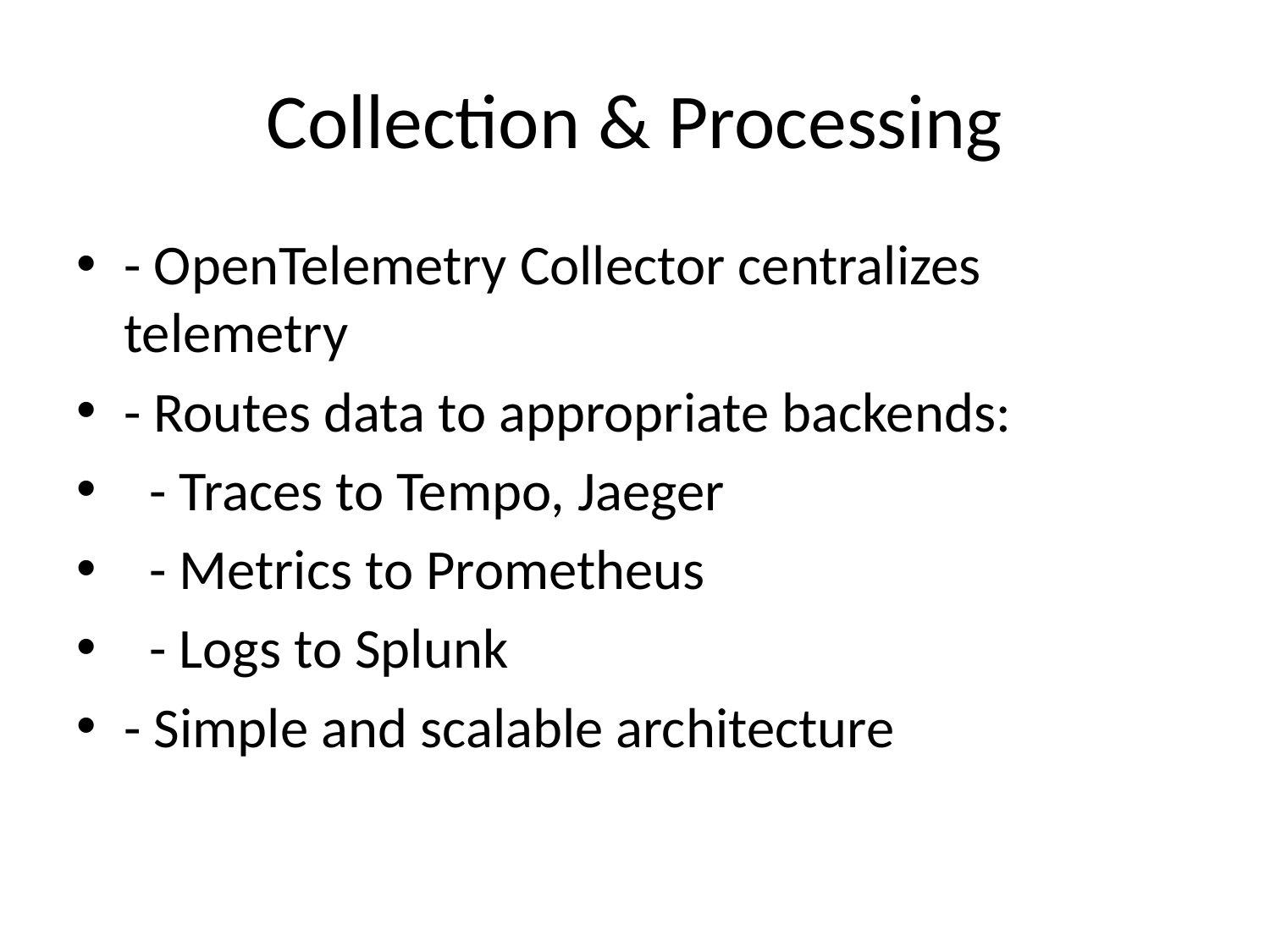

# Collection & Processing
- OpenTelemetry Collector centralizes telemetry
- Routes data to appropriate backends:
  - Traces to Tempo, Jaeger
  - Metrics to Prometheus
  - Logs to Splunk
- Simple and scalable architecture